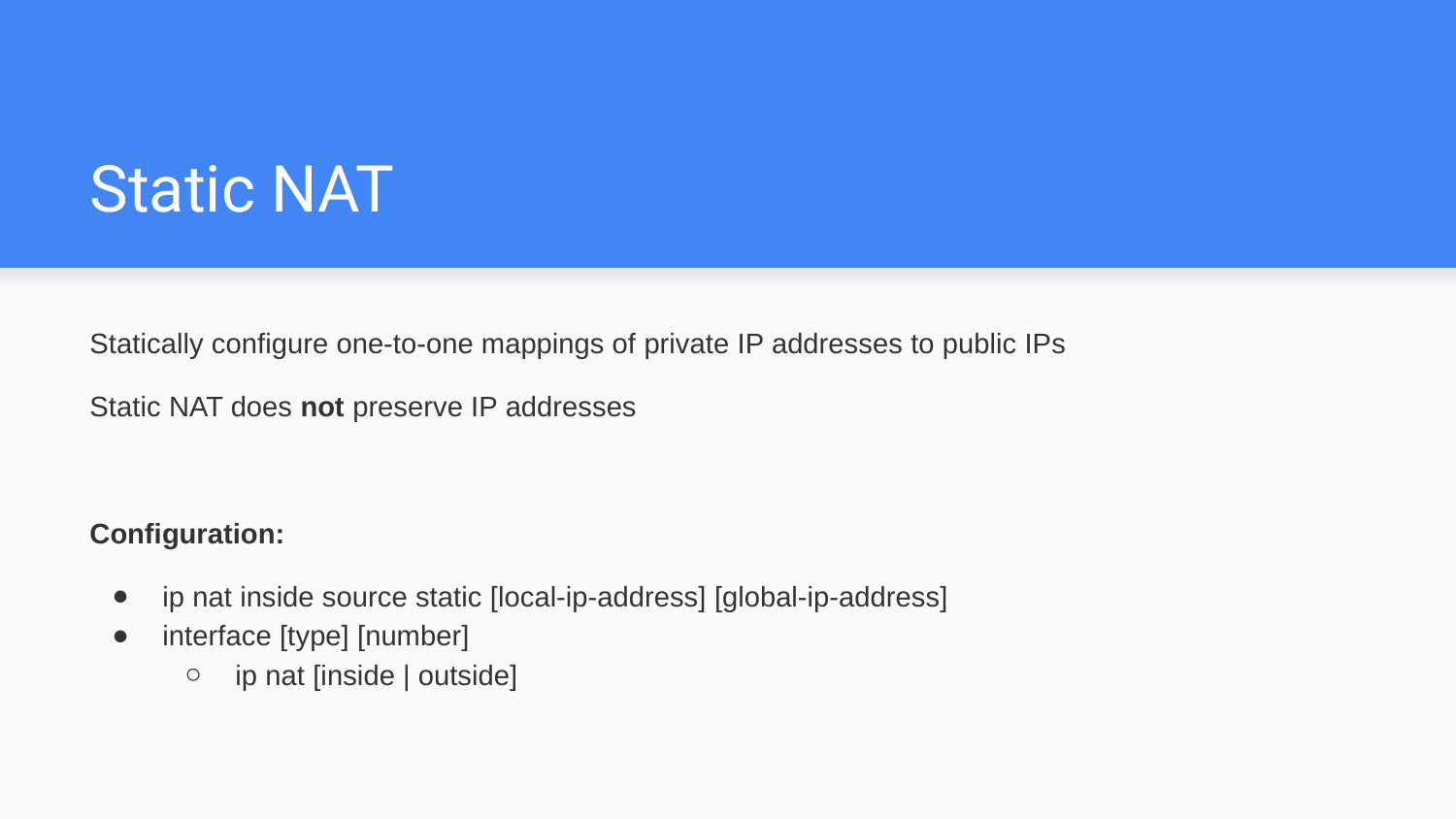

# Static NAT
Statically configure one-to-one mappings of private IP addresses to public IPs
Static NAT does not preserve IP addresses

Configuration:
ip nat inside source static [local-ip-address] [global-ip-address]
interface [type] [number]
ip nat [inside | outside]